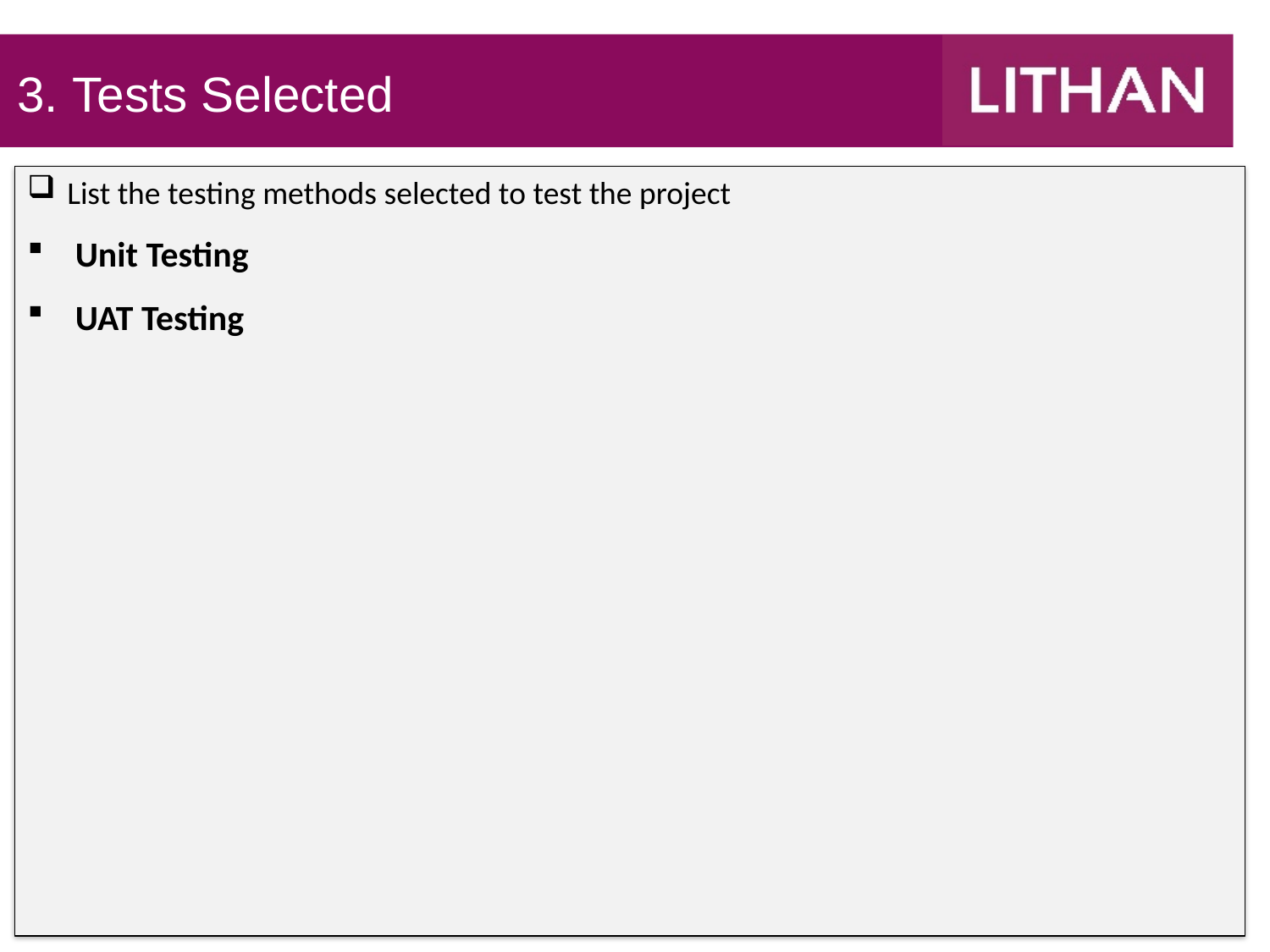

3. Tests Selected
List the testing methods selected to test the project
Unit Testing
UAT Testing